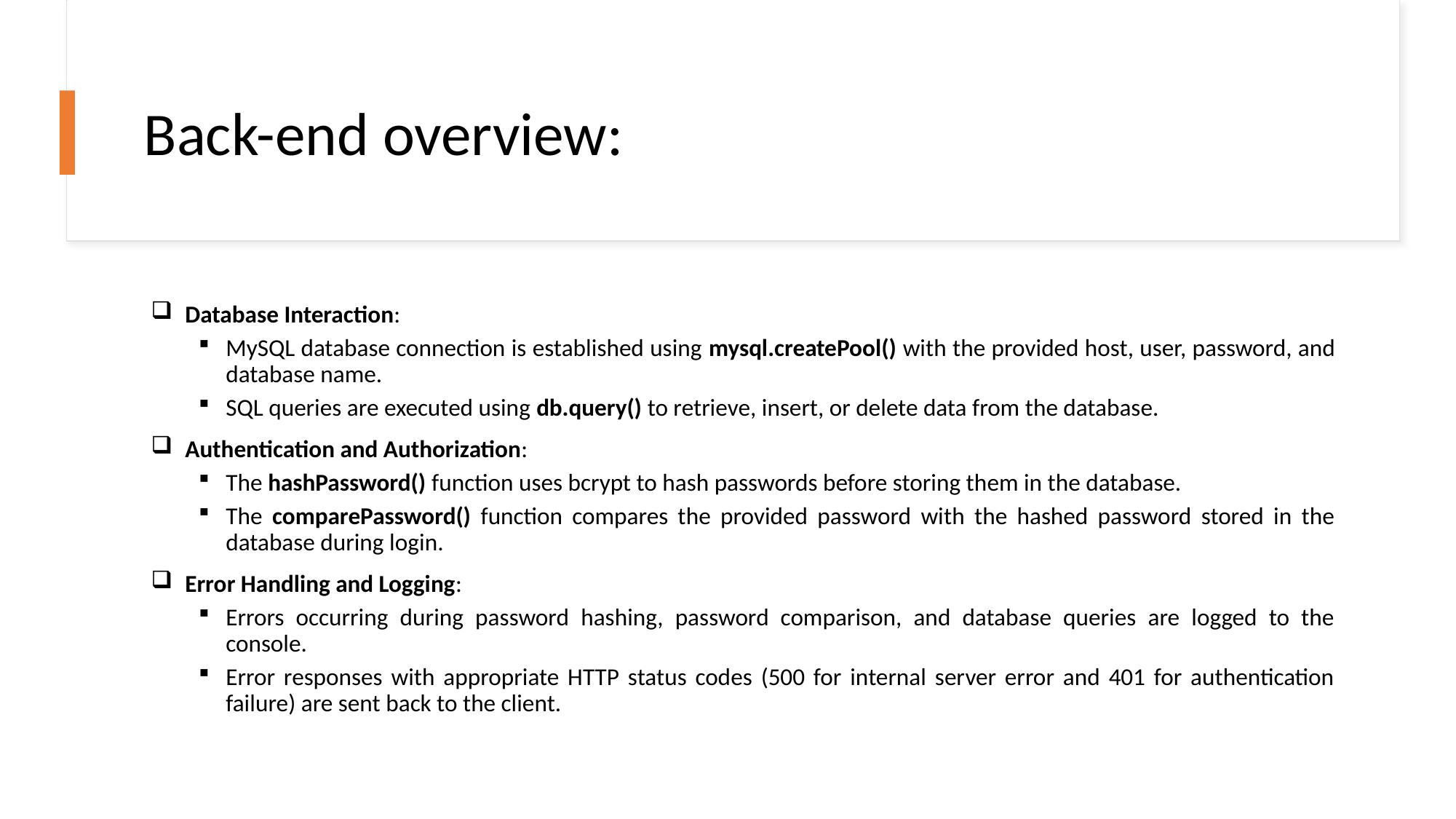

# Back-end overview:

Database Interaction:
MySQL database connection is established using mysql.createPool() with the provided host, user, password, and database name.
SQL queries are executed using db.query() to retrieve, insert, or delete data from the database.
Authentication and Authorization:
The hashPassword() function uses bcrypt to hash passwords before storing them in the database.
The comparePassword() function compares the provided password with the hashed password stored in the database during login.
Error Handling and Logging:
Errors occurring during password hashing, password comparison, and database queries are logged to the console.
Error responses with appropriate HTTP status codes (500 for internal server error and 401 for authentication failure) are sent back to the client.